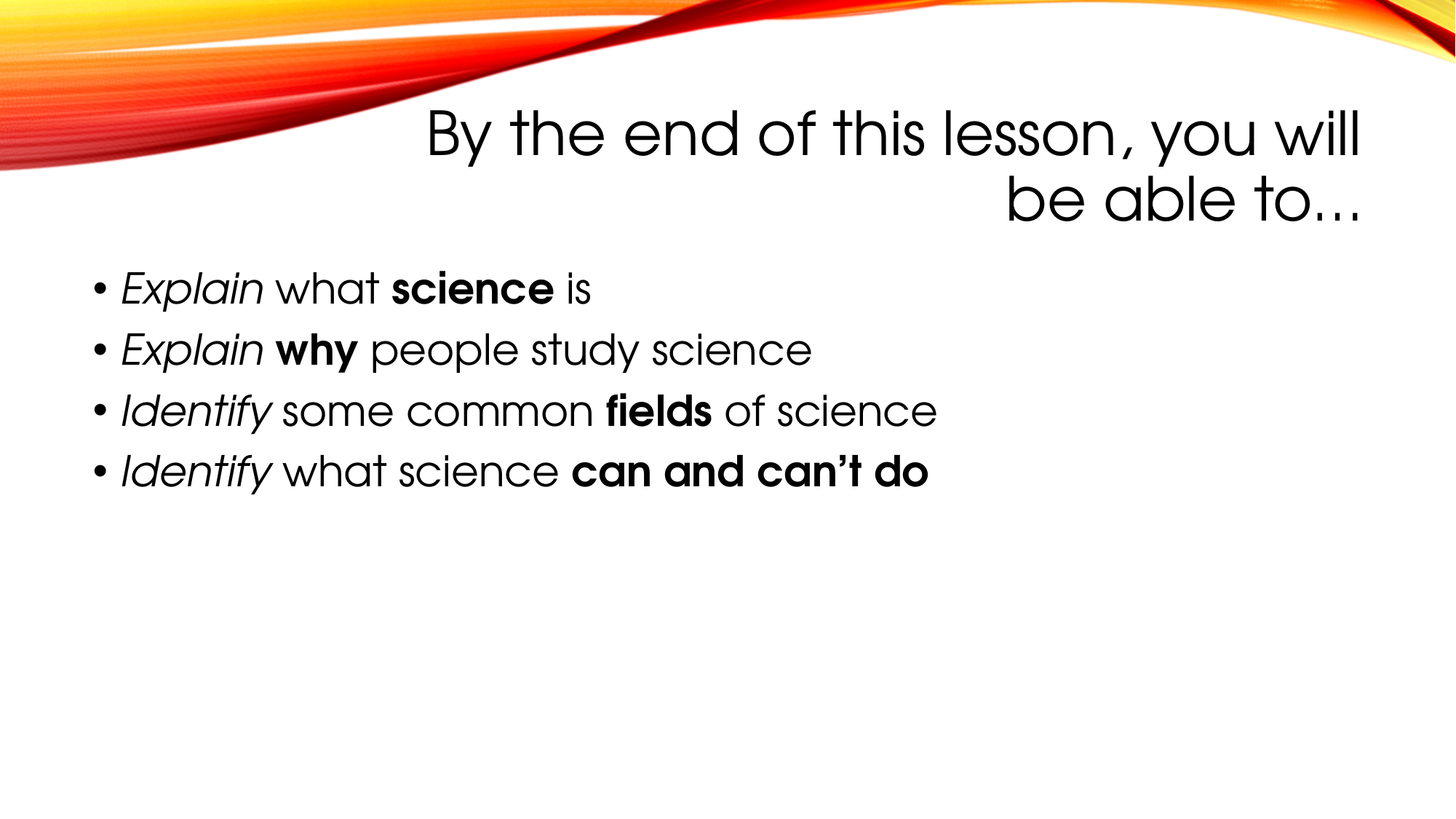

# By the end of this lesson, you will be able to…
Explain what science is
Explain why people study science
Identify some common fields of science
Identify what science can and can’t do